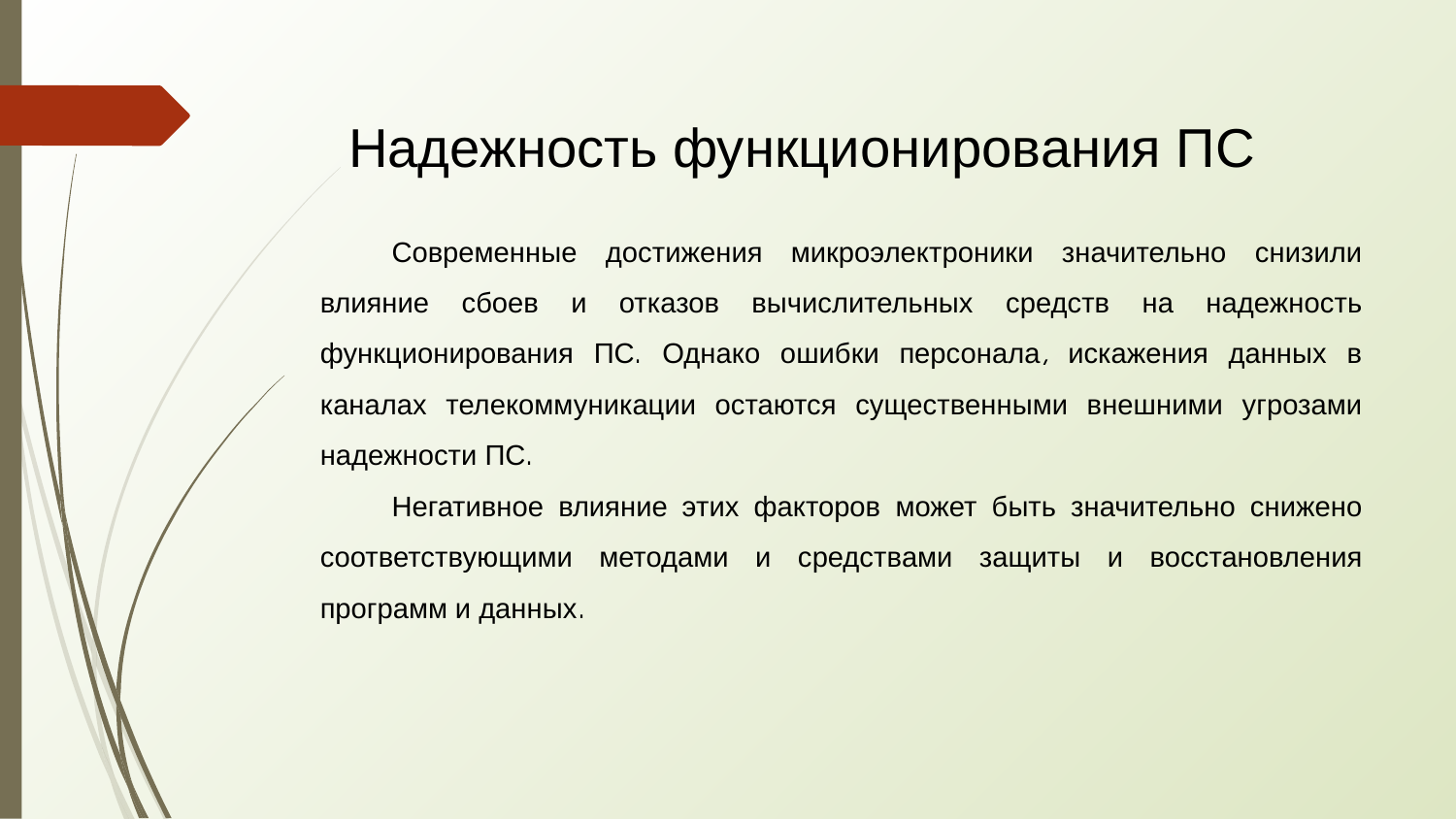

# Надежность функционирования ПС
Современные достижения микроэлектроники значительно снизили влияние сбоев и отказов вычислительных средств на надежность функционирования ПС. Однако ошибки персонала, искажения данных в каналах телекоммуникации остаются существенными внешними угрозами надежности ПС.
Негативное влияние этих факторов может быть значительно снижено соответствующими методами и средствами защиты и восстановления программ и данных.